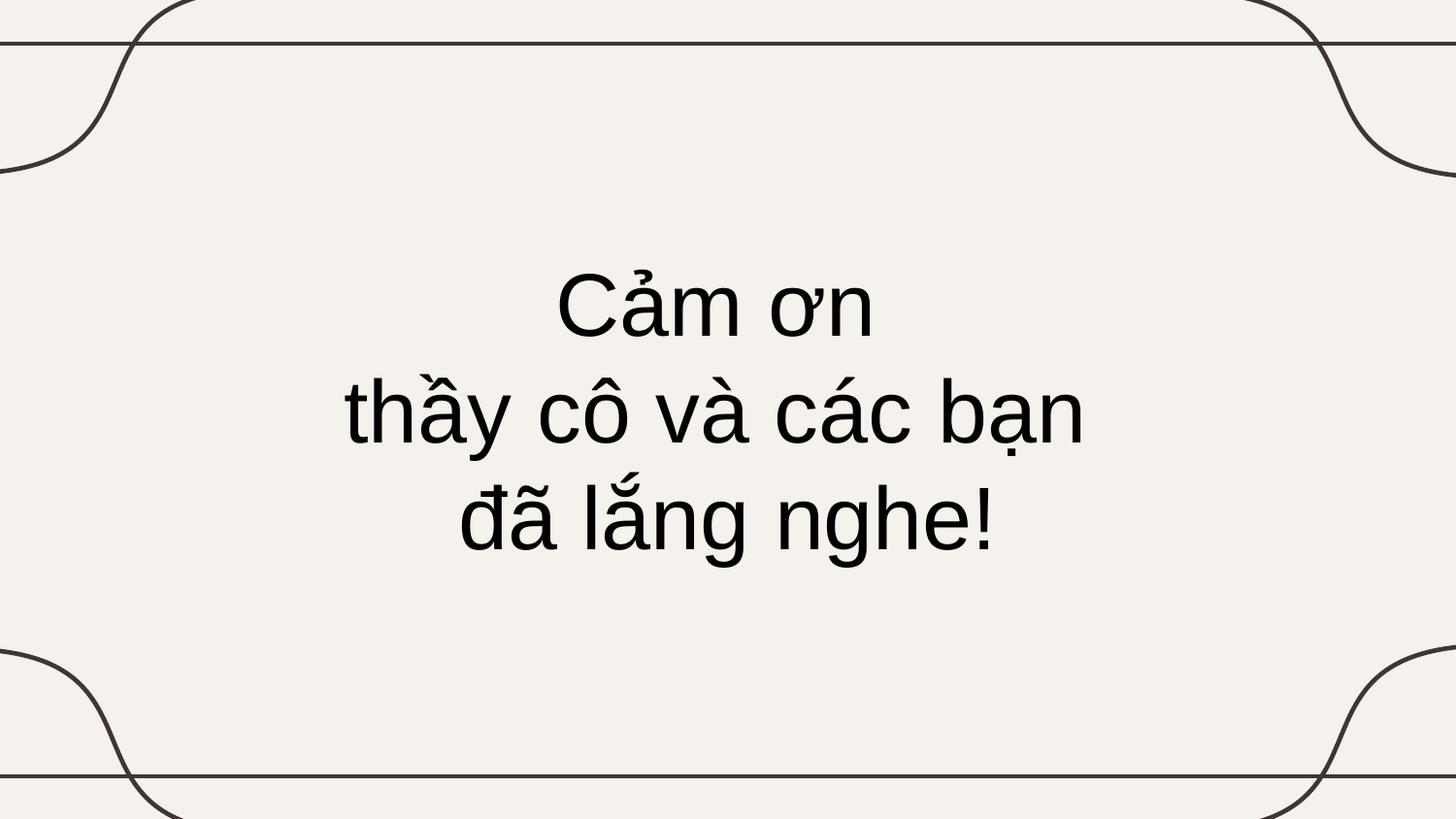

Cảm ơn
thầy cô và các bạn
đã lắng nghe!